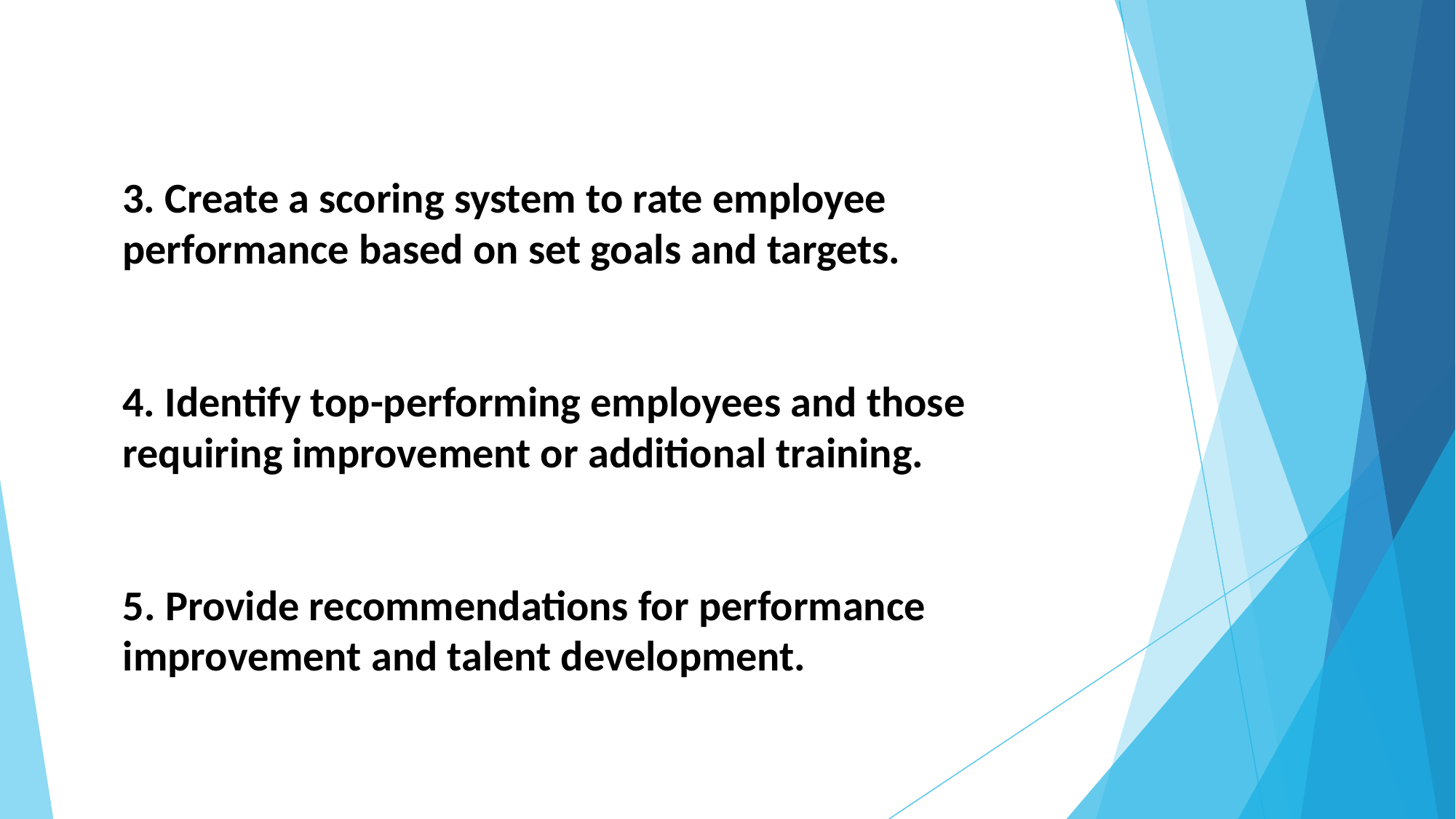

3. Create a scoring system to rate employee performance based on set goals and targets.

4. Identify top-performing employees and those requiring improvement or additional training.

5. Provide recommendations for performance improvement and talent development.